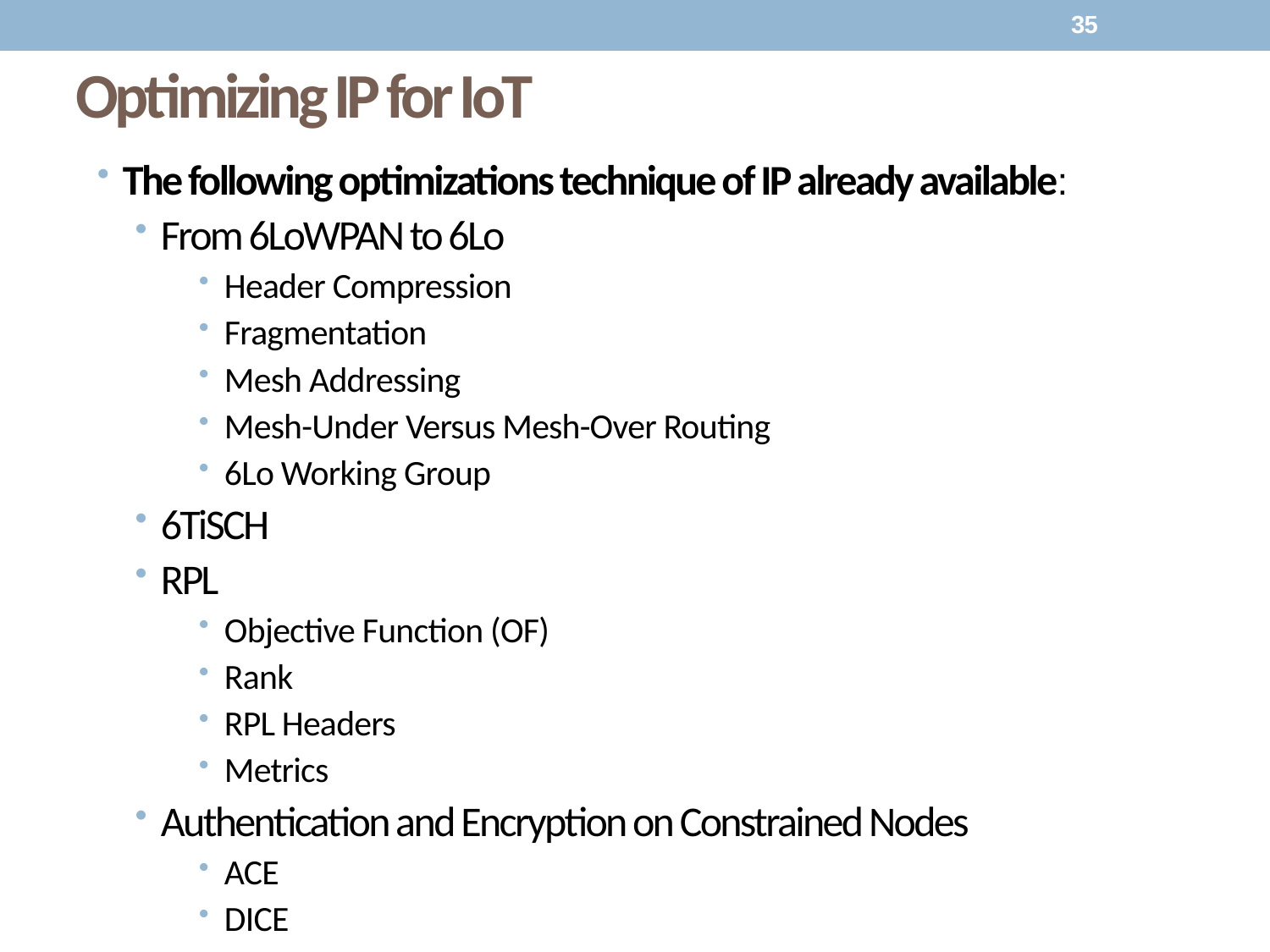

35
# Optimizing IP for IoT
The following optimizations technique of IP already available:
From 6LoWPAN to 6Lo
Header Compression
Fragmentation
Mesh Addressing
Mesh-Under Versus Mesh-Over Routing
6Lo Working Group
6TiSCH
RPL
Objective Function (OF)
Rank
RPL Headers
Metrics
Authentication and Encryption on Constrained Nodes
ACE
DICE